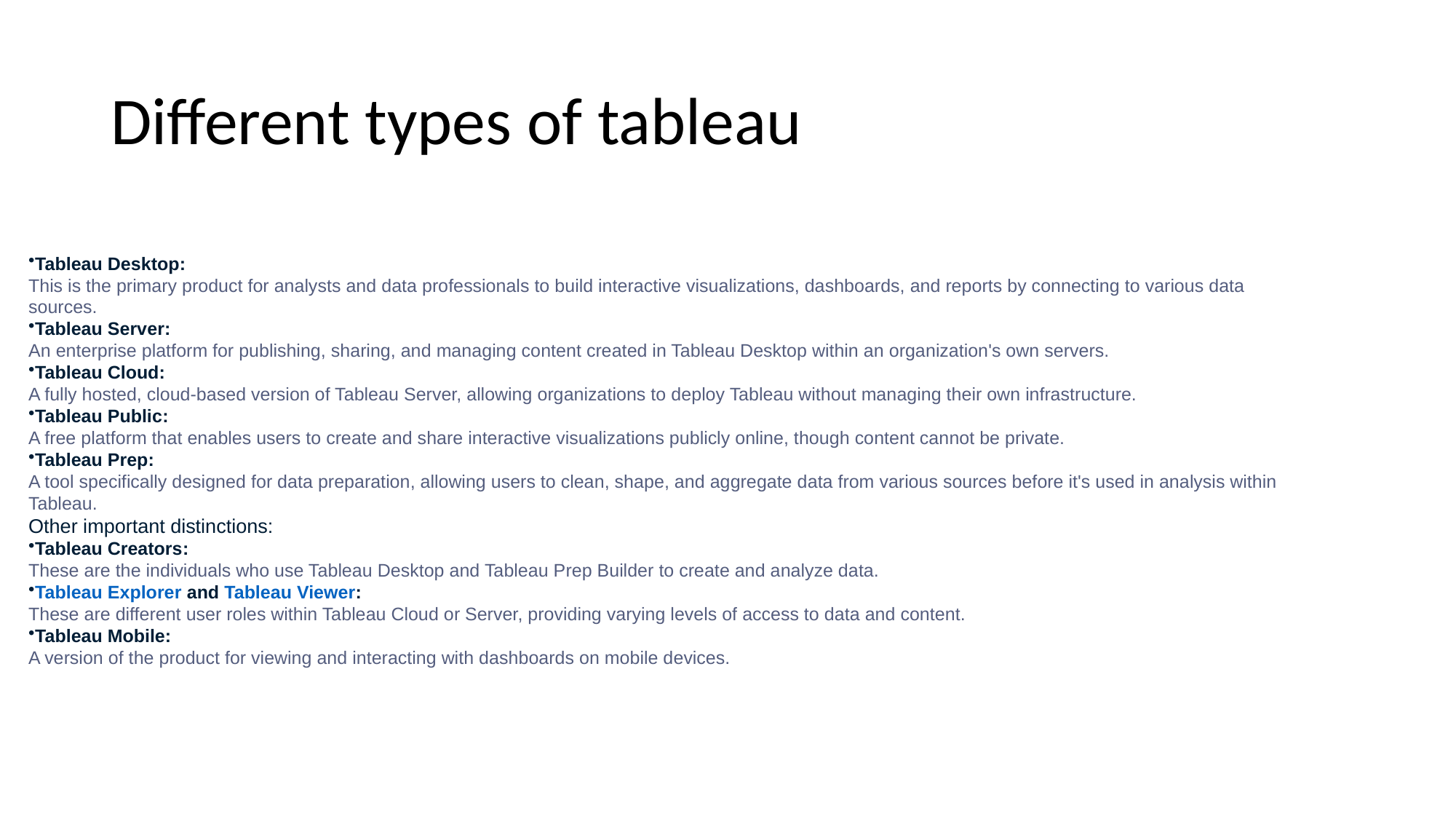

# Different types of tableau

Tableau Desktop:
This is the primary product for analysts and data professionals to build interactive visualizations, dashboards, and reports by connecting to various data sources.
Tableau Server:
An enterprise platform for publishing, sharing, and managing content created in Tableau Desktop within an organization's own servers.
Tableau Cloud:
A fully hosted, cloud-based version of Tableau Server, allowing organizations to deploy Tableau without managing their own infrastructure.
Tableau Public:
A free platform that enables users to create and share interactive visualizations publicly online, though content cannot be private.
Tableau Prep:
A tool specifically designed for data preparation, allowing users to clean, shape, and aggregate data from various sources before it's used in analysis within Tableau.
Other important distinctions:
Tableau Creators:
These are the individuals who use Tableau Desktop and Tableau Prep Builder to create and analyze data.
Tableau Explorer and Tableau Viewer:
These are different user roles within Tableau Cloud or Server, providing varying levels of access to data and content.
Tableau Mobile:
A version of the product for viewing and interacting with dashboards on mobile devices.